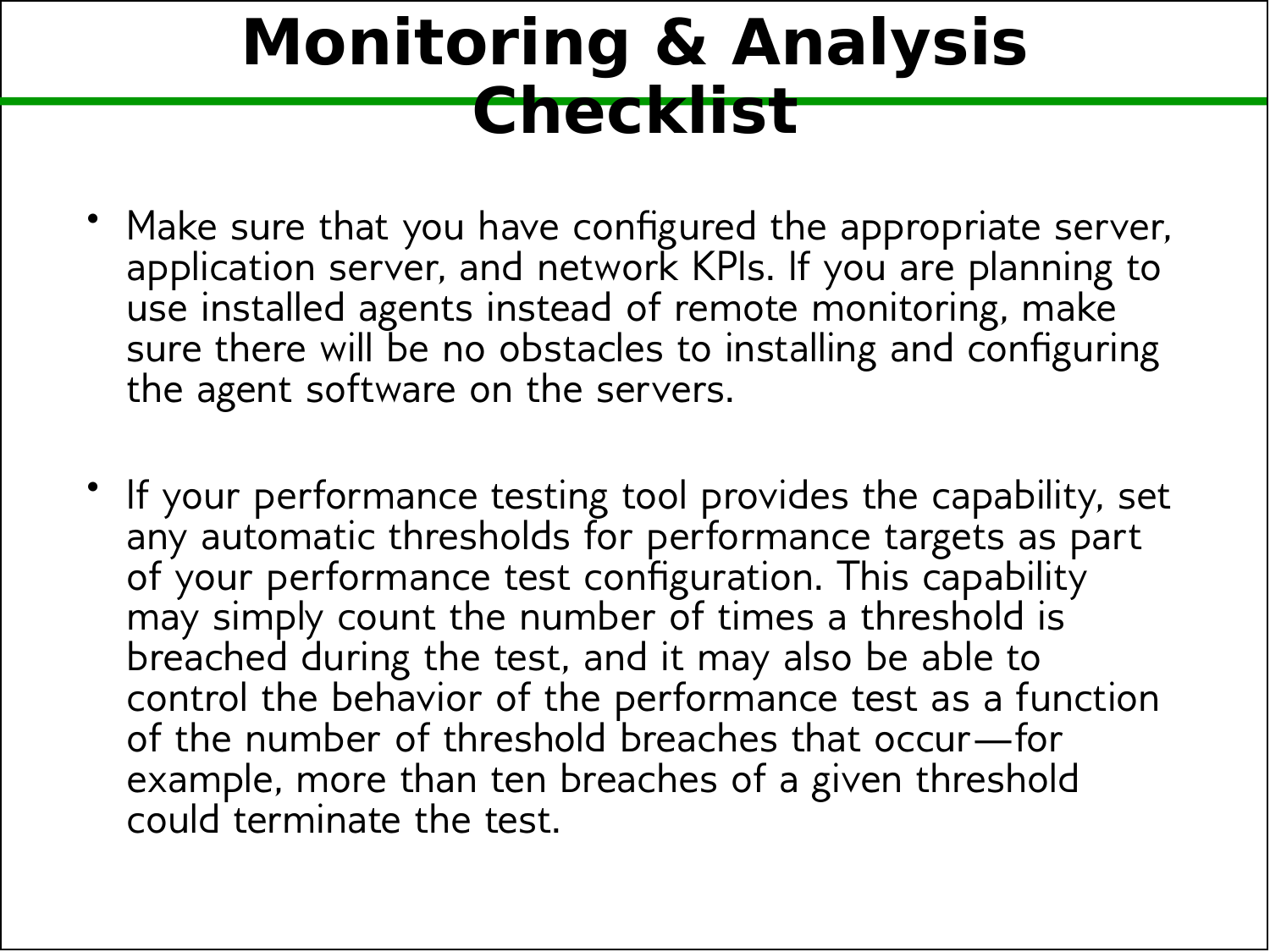

# Monitoring & Analysis Checklist
Make sure that you have configured the appropriate server, application server, and network KPIs. If you are planning to use installed agents instead of remote monitoring, make sure there will be no obstacles to installing and configuring the agent software on the servers.

If your performance testing tool provides the capability, set any automatic thresholds for performance targets as part of your performance test configuration. This capability may simply count the number of times a threshold is breached during the test, and it may also be able to control the behavior of the performance test as a function of the number of threshold breaches that occur—for example, more than ten breaches of a given threshold could terminate the test.